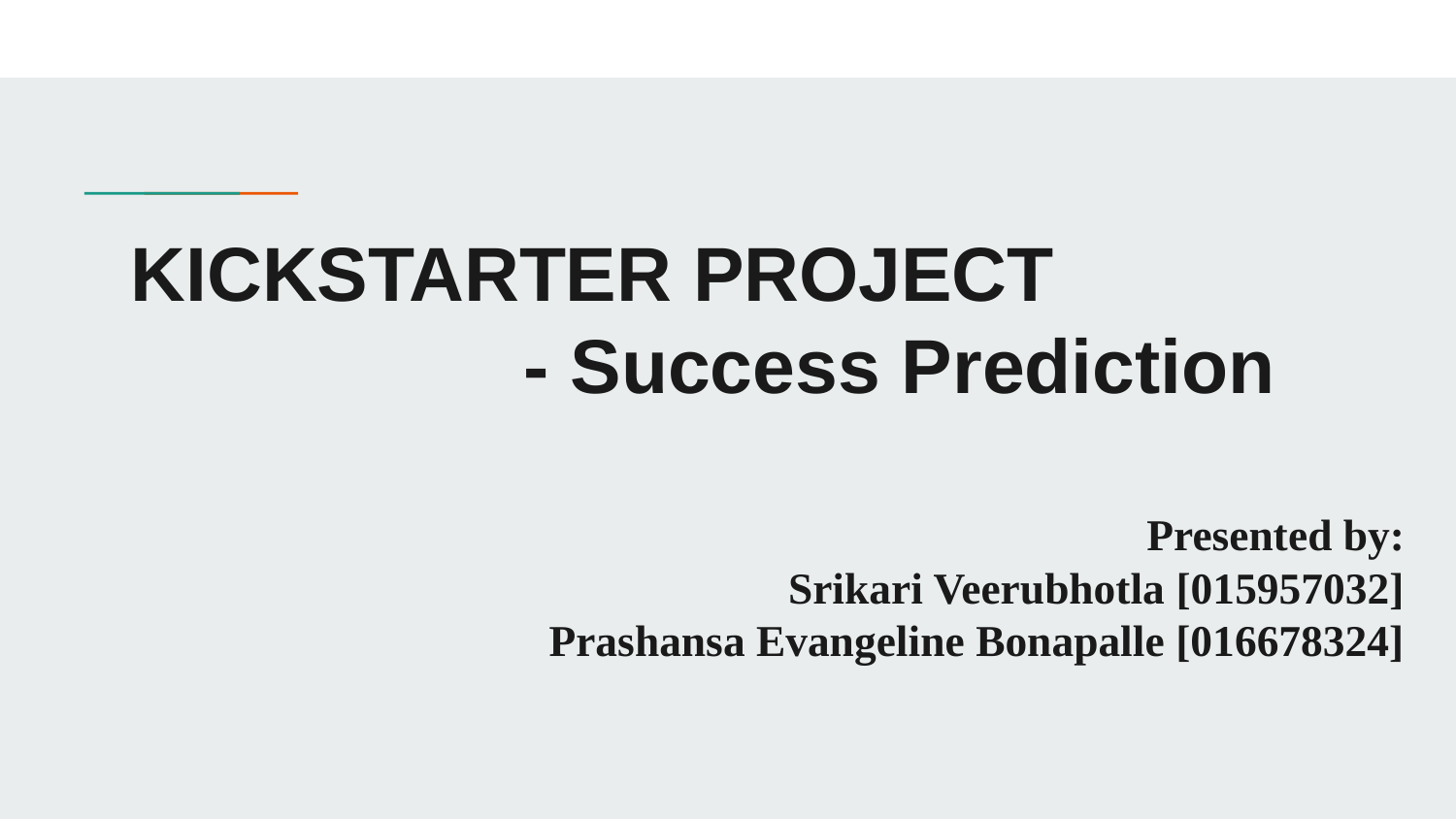

# KICKSTARTER PROJECT
			- Success Prediction
Presented by:
Srikari Veerubhotla [015957032]
Prashansa Evangeline Bonapalle [016678324]